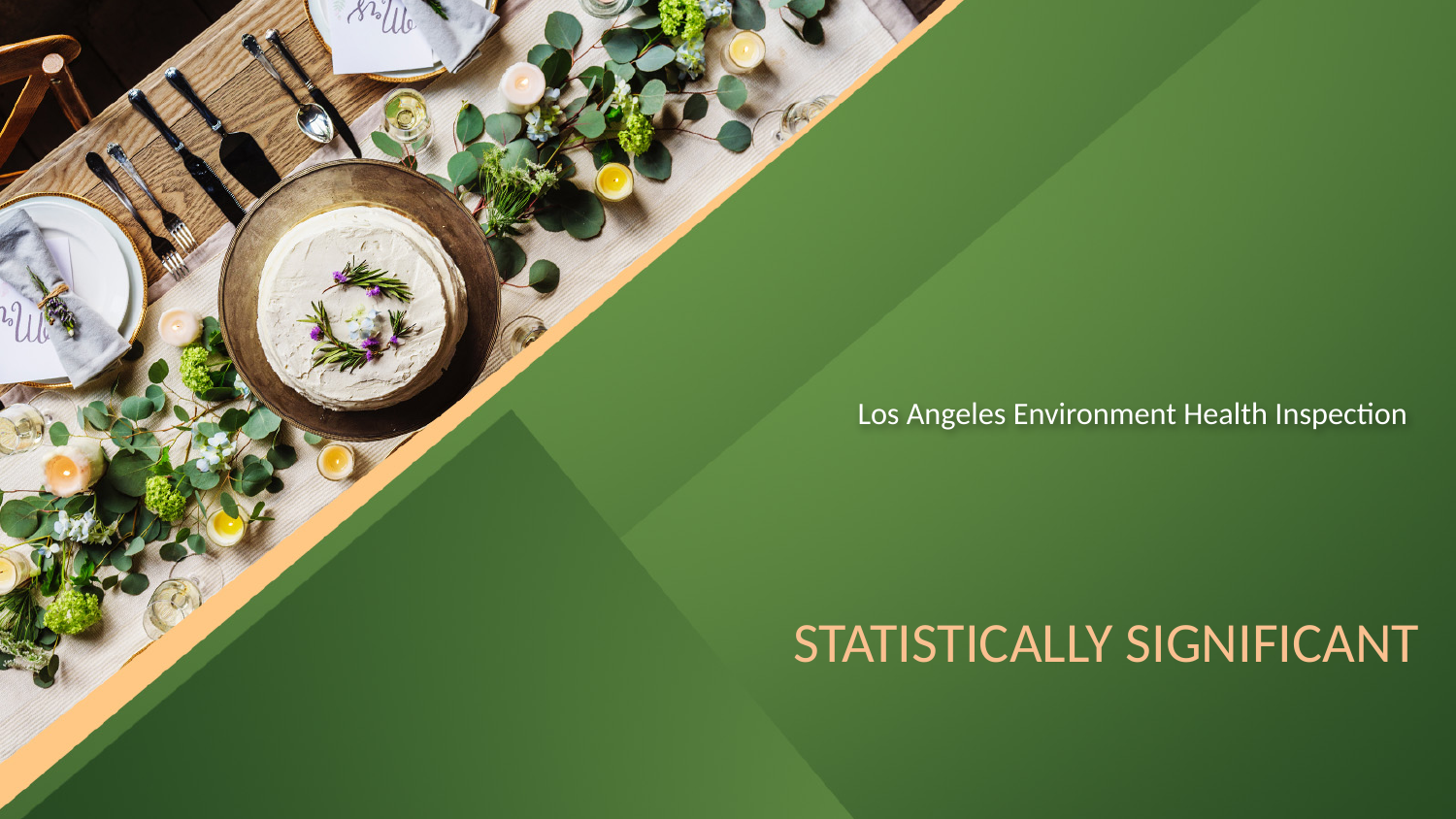

# Los Angeles Environment Health Inspection
STATISTICALLY SIGNIFICANT